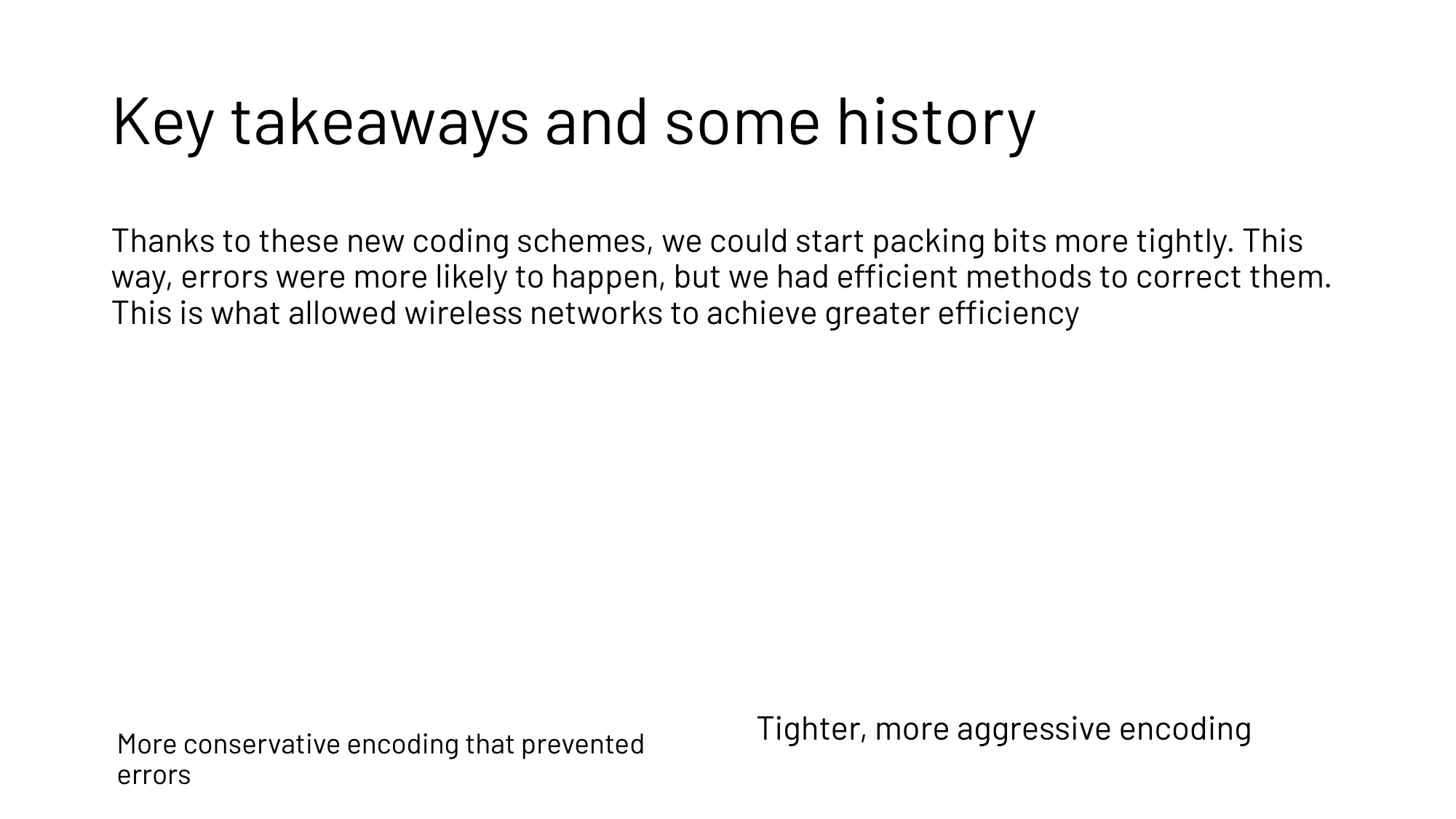

# Key takeaways and some history
Thanks to these new coding schemes, we could start packing bits more tightly. This way, errors were more likely to happen, but we had efficient methods to correct them. This is what allowed wireless networks to achieve greater efficiency
Tighter, more aggressive encoding
More conservative encoding that prevented errors